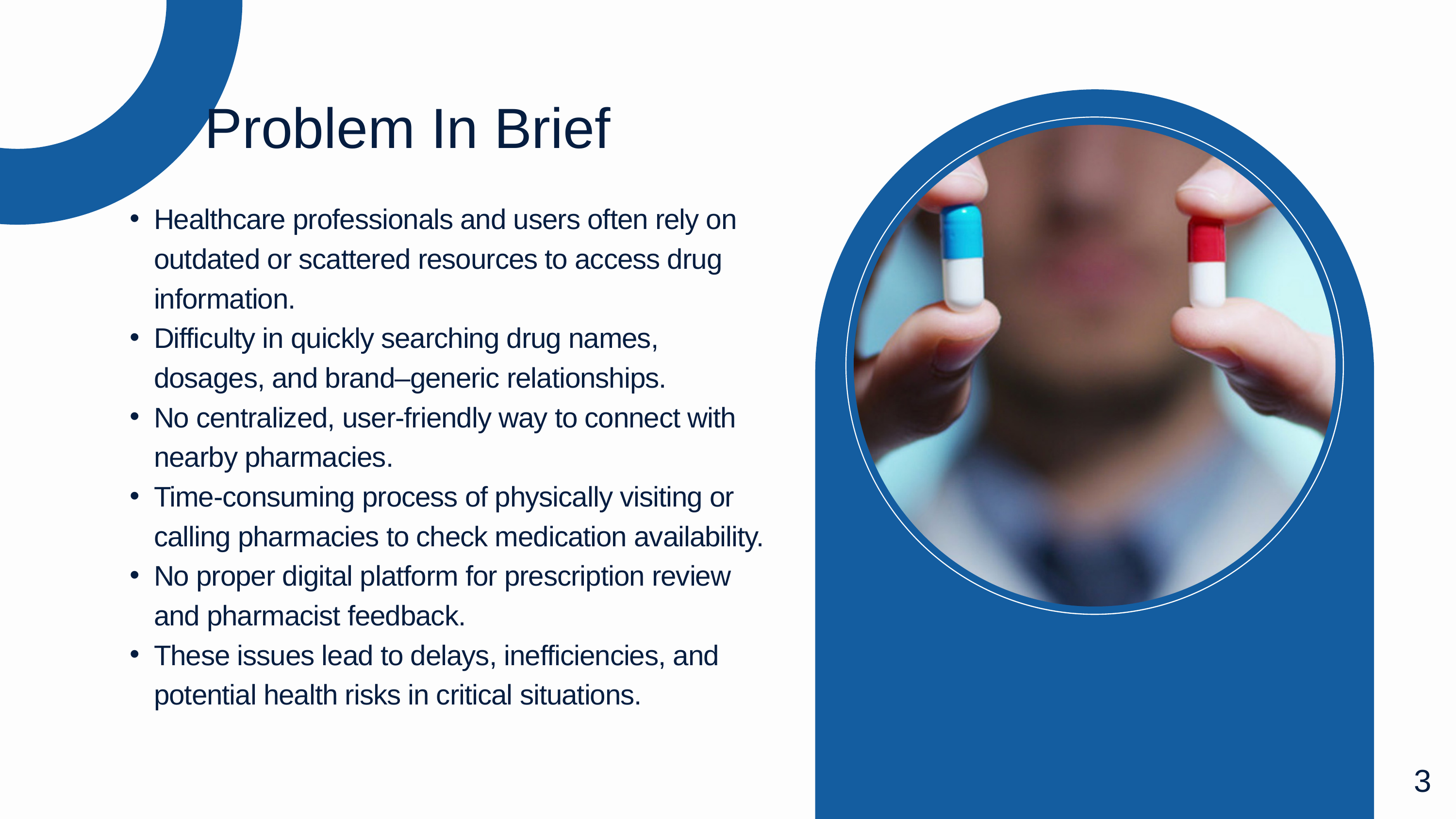

Problem In Brief

Healthcare professionals and users often rely on outdated or scattered resources to access drug information.
Difficulty in quickly searching drug names, dosages, and brand–generic relationships.
No centralized, user-friendly way to connect with nearby pharmacies.
Time-consuming process of physically visiting or calling pharmacies to check medication availability.
No proper digital platform for prescription review and pharmacist feedback.
These issues lead to delays, inefficiencies, and potential health risks in critical situations.

3